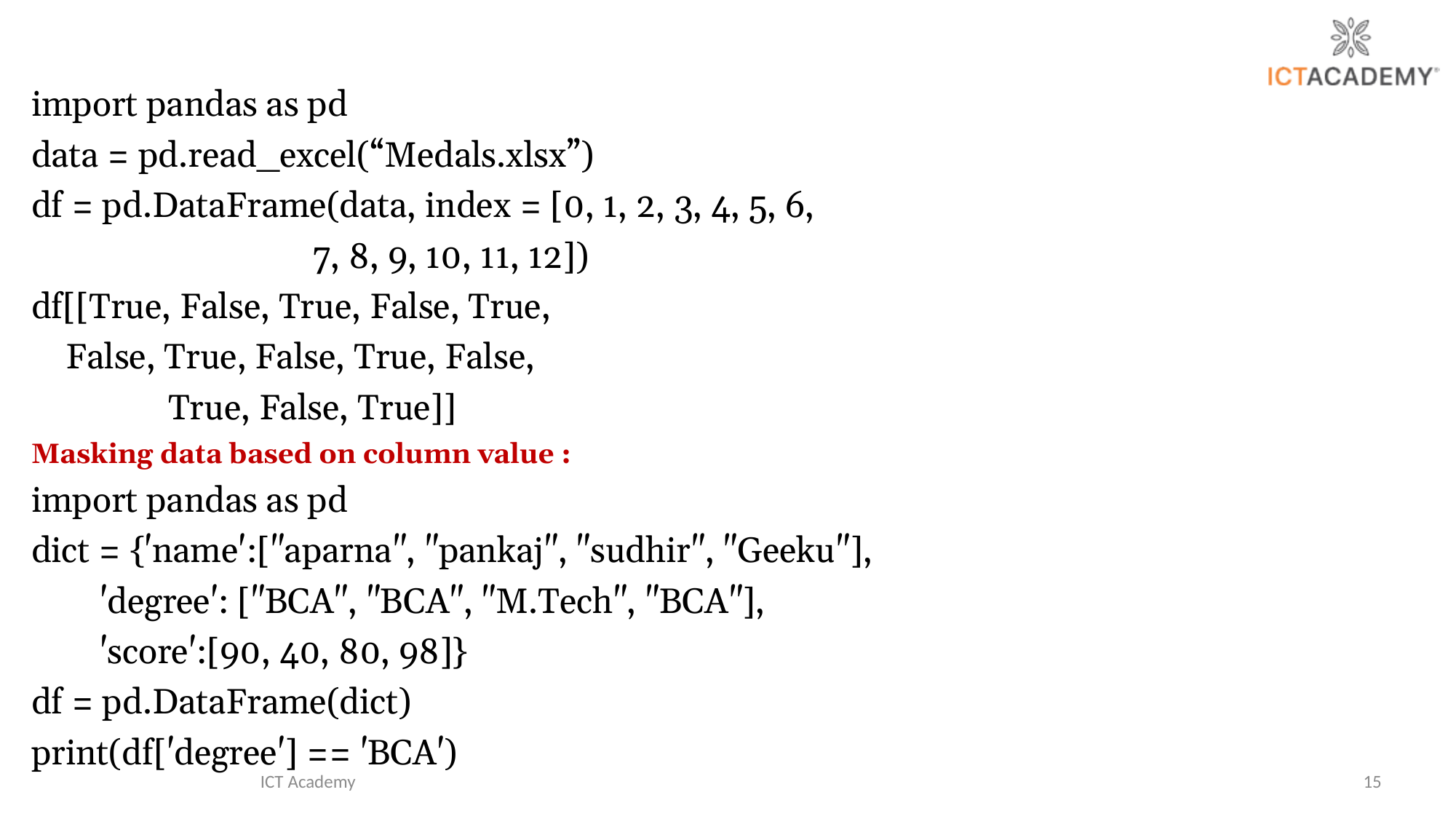

import pandas as pd
data = pd.read_excel(“Medals.xlsx”)
df = pd.DataFrame(data, index = [0, 1, 2, 3, 4, 5, 6,
                                 7, 8, 9, 10, 11, 12])
df[[True, False, True, False, True,
    False, True, False, True, False,
                True, False, True]]
Masking data based on column value :
import pandas as pd
dict = {'name':["aparna", "pankaj", "sudhir", "Geeku"],
        'degree': ["BCA", "BCA", "M.Tech", "BCA"],
        'score':[90, 40, 80, 98]}
df = pd.DataFrame(dict)
print(df['degree'] == 'BCA')
ICT Academy
15